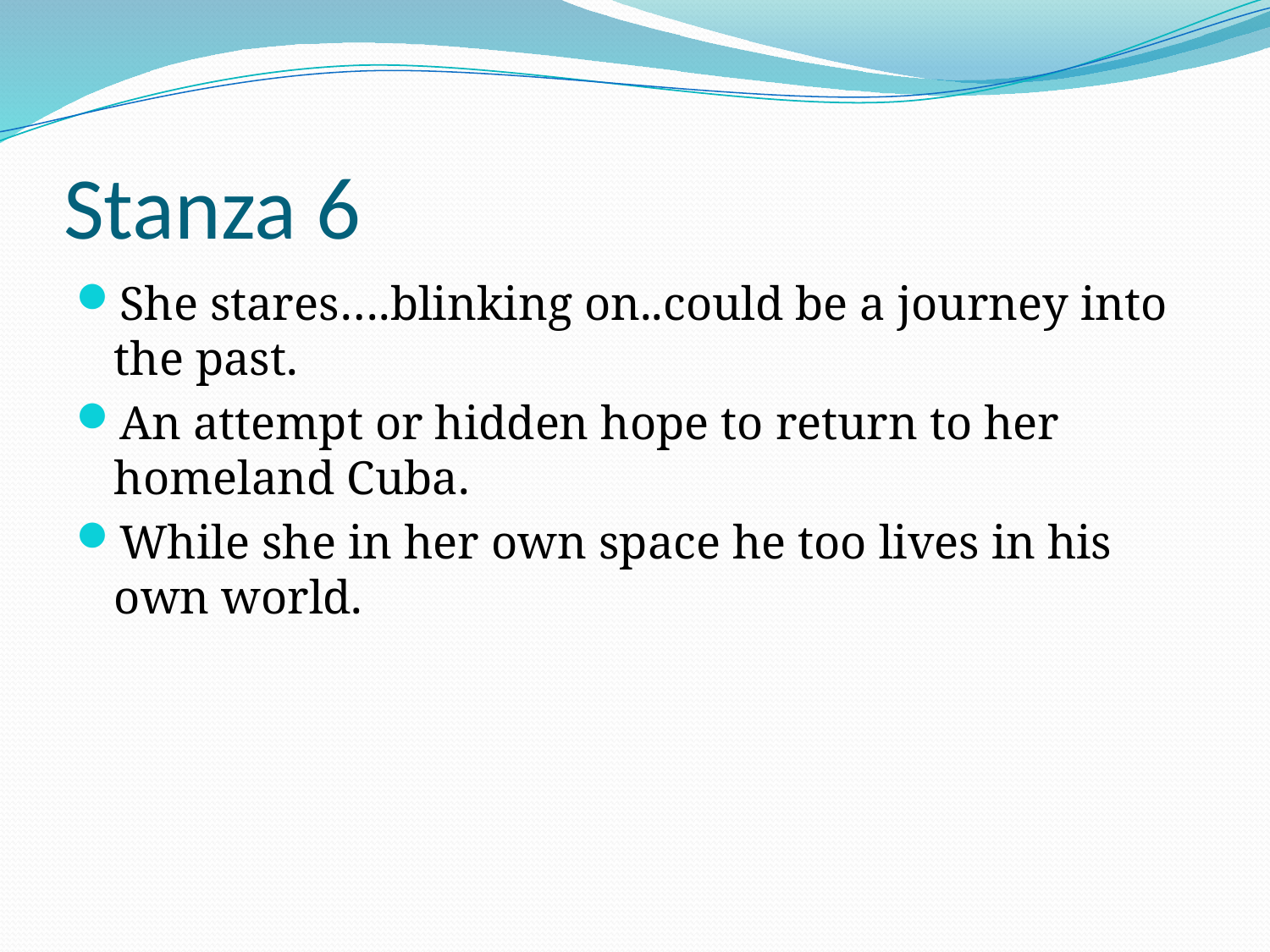

# Stanza 6
She stares….blinking on..could be a journey into the past.
An attempt or hidden hope to return to her homeland Cuba.
While she in her own space he too lives in his own world.